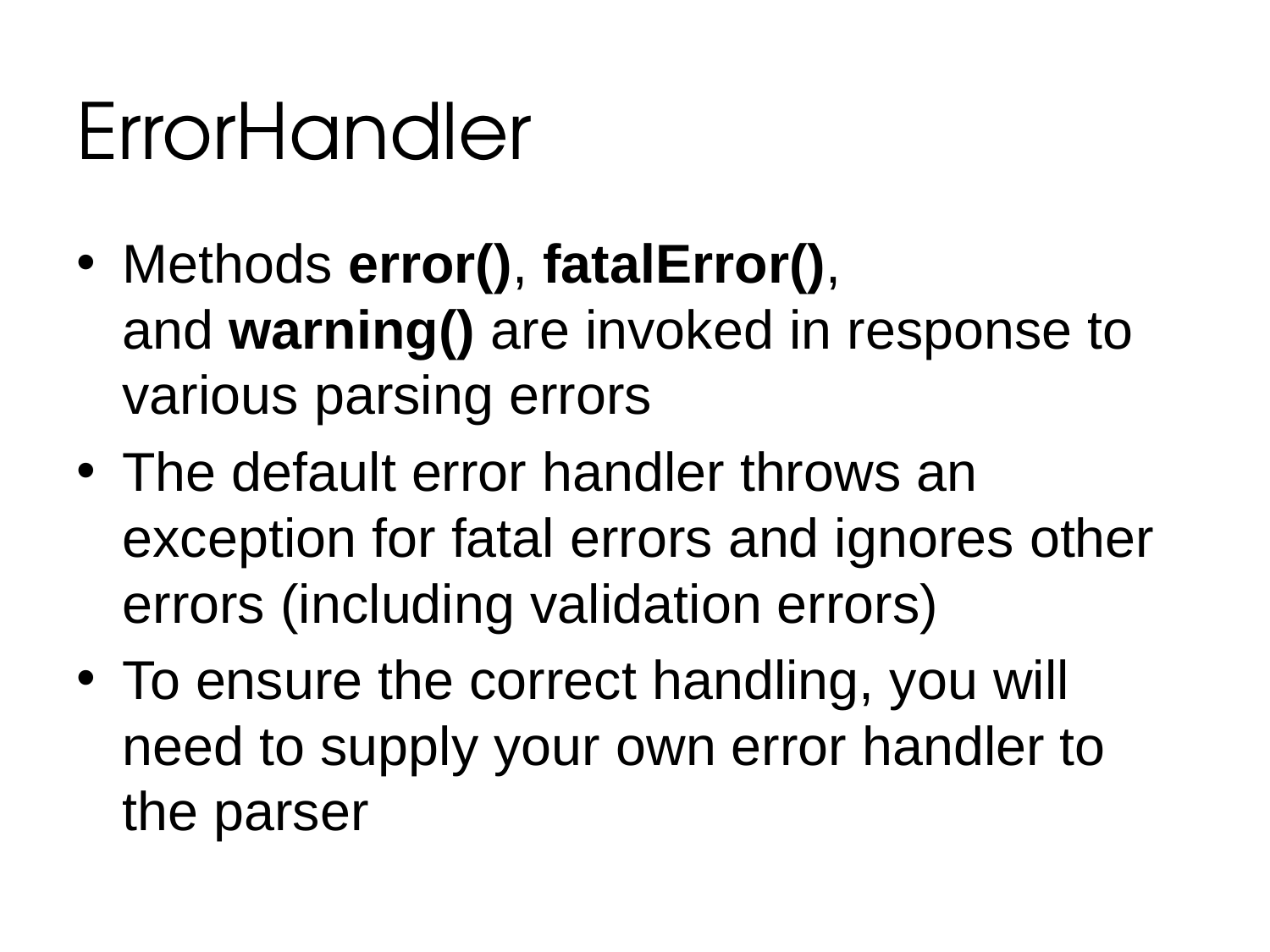

# ErrorHandler
Methods error(), fatalError(), and warning() are invoked in response to various parsing errors
The default error handler throws an exception for fatal errors and ignores other errors (including validation errors)
To ensure the correct handling, you will need to supply your own error handler to the parser